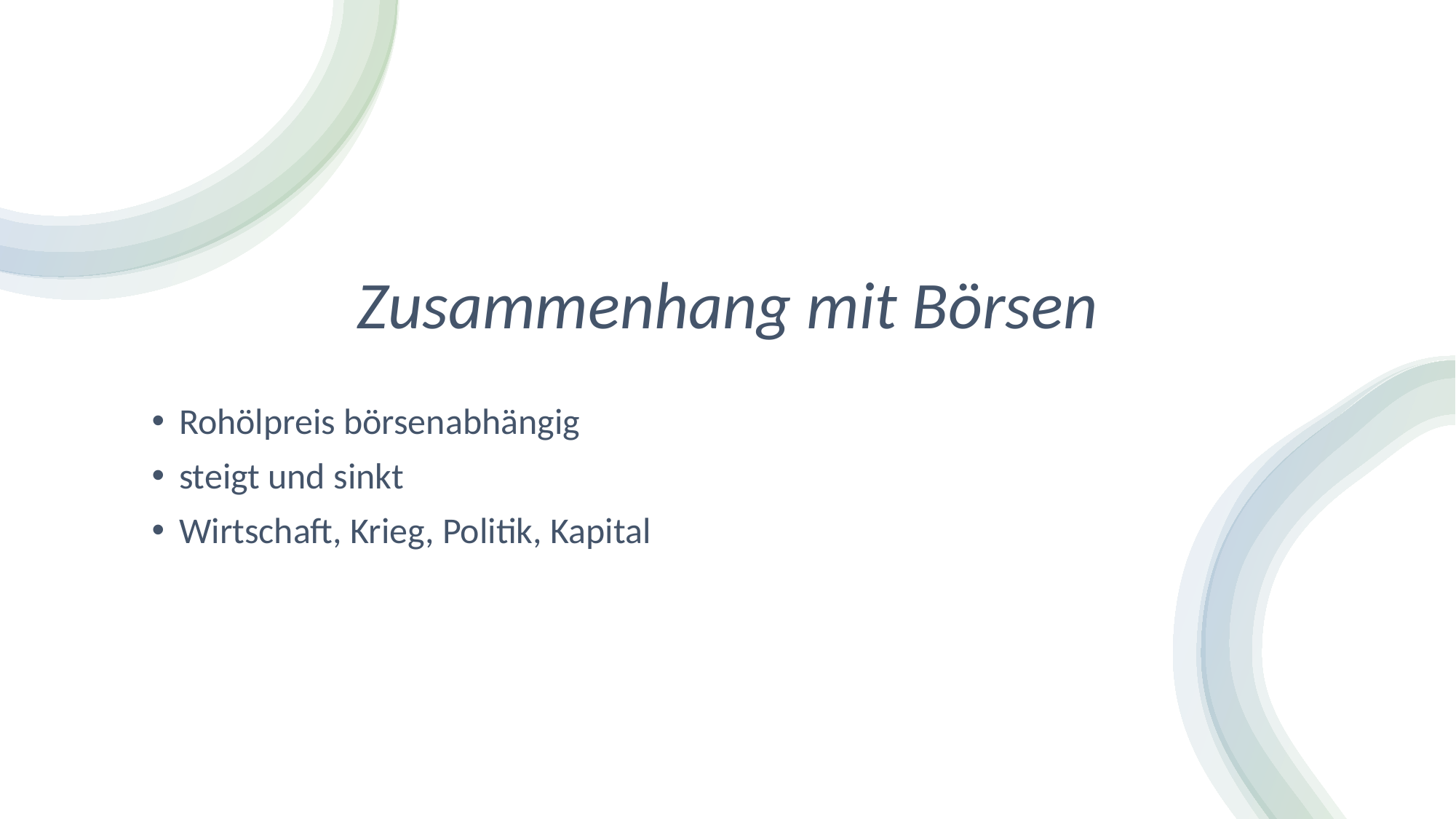

# Zusammenhang mit Börsen
Rohölpreis börsenabhängig
steigt und sinkt
Wirtschaft, Krieg, Politik, Kapital